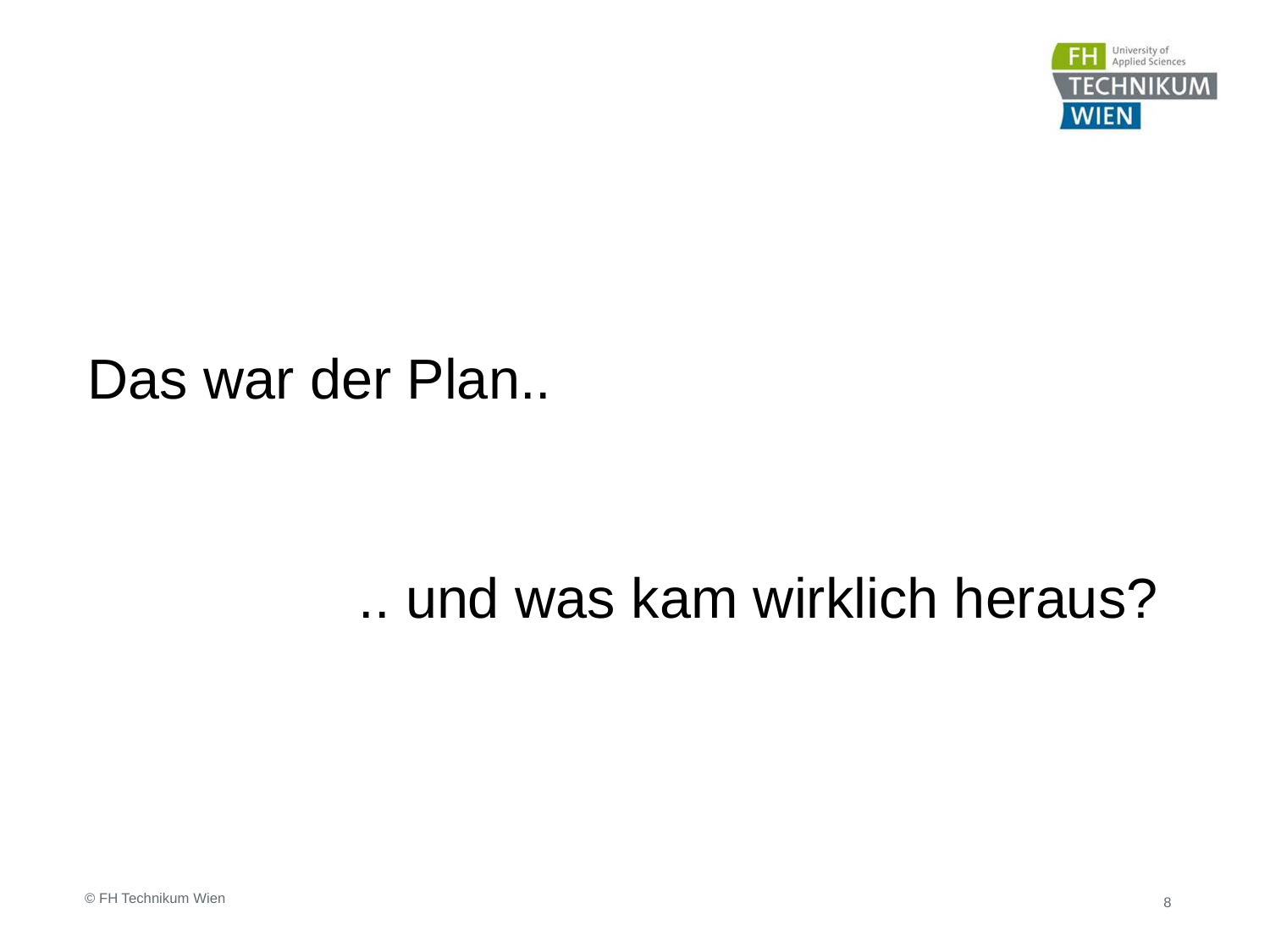

# Das war der Plan..
.. und was kam wirklich heraus?

© FH Technikum Wien

8